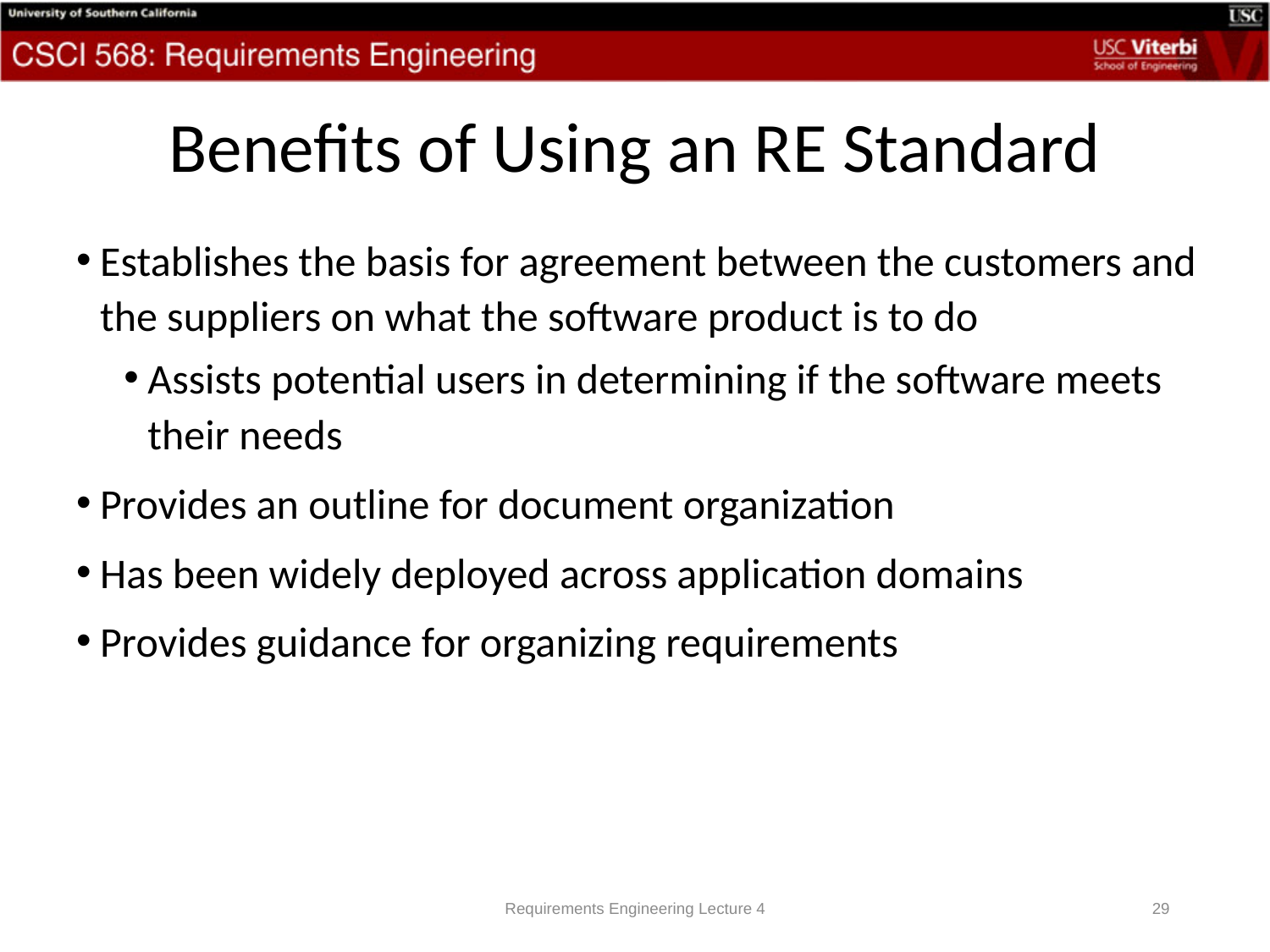

# Benefits of Using an RE Standard
Establishes the basis for agreement between the customers and the suppliers on what the software product is to do
Assists potential users in determining if the software meets their needs
Provides an outline for document organization
Has been widely deployed across application domains
Provides guidance for organizing requirements
Requirements Engineering Lecture 4
29